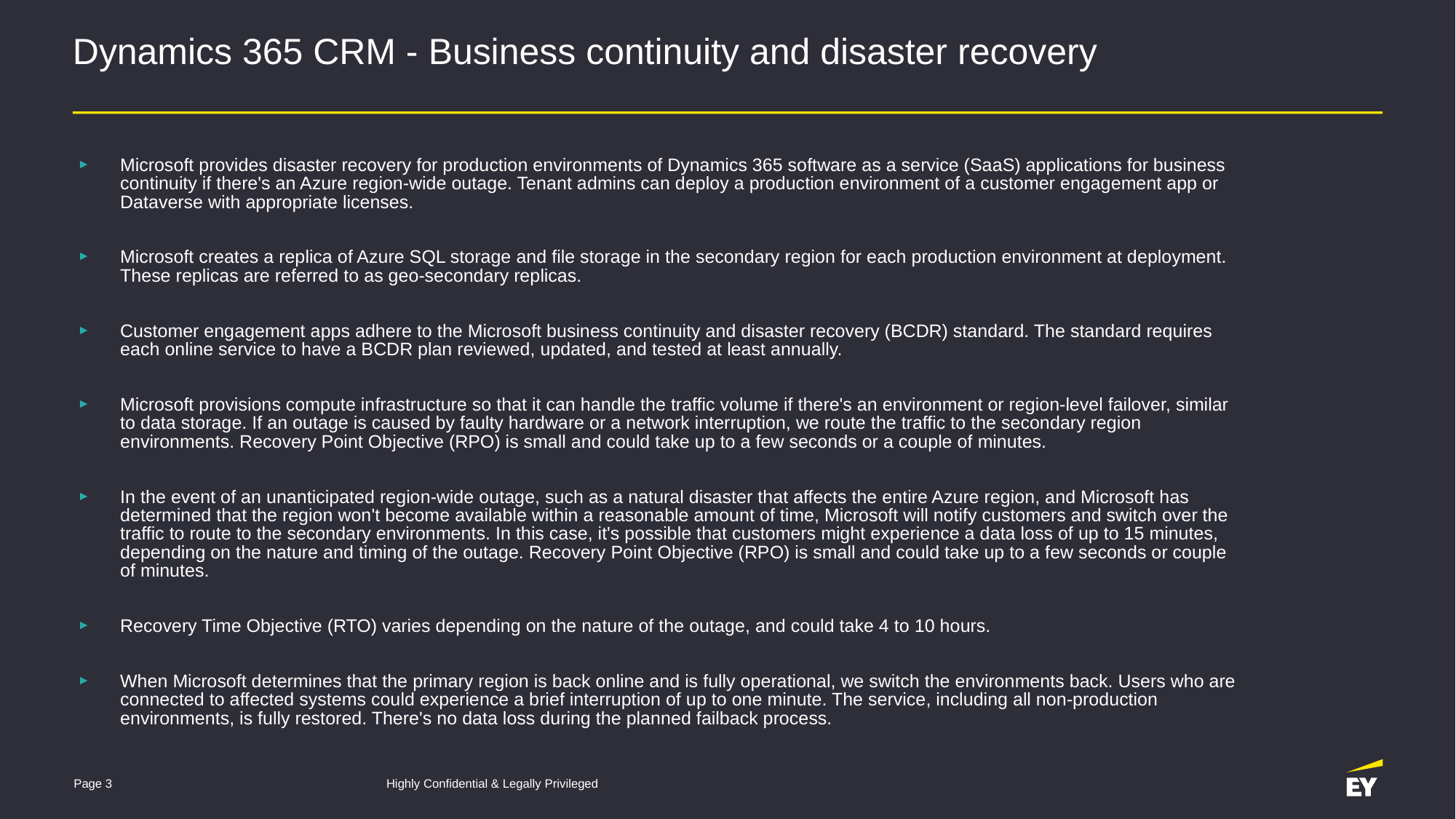

# Dynamics 365 CRM - Business continuity and disaster recovery
Microsoft provides disaster recovery for production environments of Dynamics 365 software as a service (SaaS) applications for business continuity if there's an Azure region-wide outage. Tenant admins can deploy a production environment of a customer engagement app or Dataverse with appropriate licenses.

Microsoft creates a replica of Azure SQL storage and file storage in the secondary region for each production environment at deployment. These replicas are referred to as geo-secondary replicas.

Customer engagement apps adhere to the Microsoft business continuity and disaster recovery (BCDR) standard. The standard requires each online service to have a BCDR plan reviewed, updated, and tested at least annually.

Microsoft provisions compute infrastructure so that it can handle the traffic volume if there's an environment or region-level failover, similar to data storage. If an outage is caused by faulty hardware or a network interruption, we route the traffic to the secondary region environments. Recovery Point Objective (RPO) is small and could take up to a few seconds or a couple of minutes.

In the event of an unanticipated region-wide outage, such as a natural disaster that affects the entire Azure region, and Microsoft has determined that the region won't become available within a reasonable amount of time, Microsoft will notify customers and switch over the traffic to route to the secondary environments. In this case, it's possible that customers might experience a data loss of up to 15 minutes, depending on the nature and timing of the outage. Recovery Point Objective (RPO) is small and could take up to a few seconds or couple of minutes.

Recovery Time Objective (RTO) varies depending on the nature of the outage, and could take 4 to 10 hours.

When Microsoft determines that the primary region is back online and is fully operational, we switch the environments back. Users who are connected to affected systems could experience a brief interruption of up to one minute. The service, including all non-production environments, is fully restored. There's no data loss during the planned failback process.

Page 3
Highly Confidential & Legally Privileged